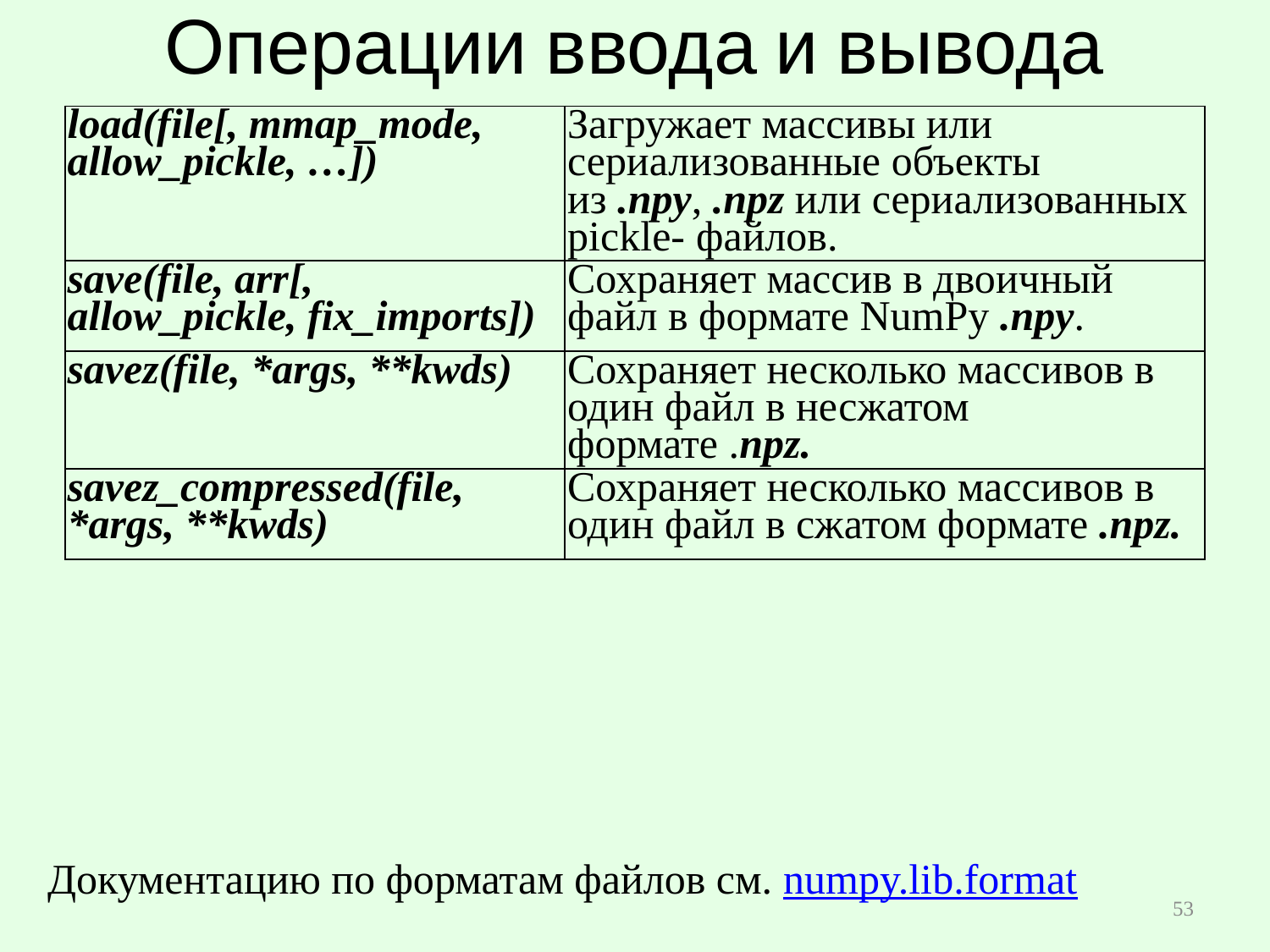

# Операции ввода и вывода
| load(file[, mmap\_mode,  allow\_pickle, …]) | Загружает массивы или сериализованные объекты из .npy, .npz или сериализованных pickle- файлов. |
| --- | --- |
| save(file, arr[,  allow\_pickle, fix\_imports]) | Сохраняет массив в двоичный файл в формате NumPy .npy. |
| savez(file, \*args, \*\*kwds) | Сохраняет несколько массивов в один файл в несжатом формате .npz. |
| savez\_compressed(file,  \*args, \*\*kwds) | Сохраняет несколько массивов в один файл в сжатом формате .npz. |
Документацию по форматам файлов см. numpy.lib.format
53